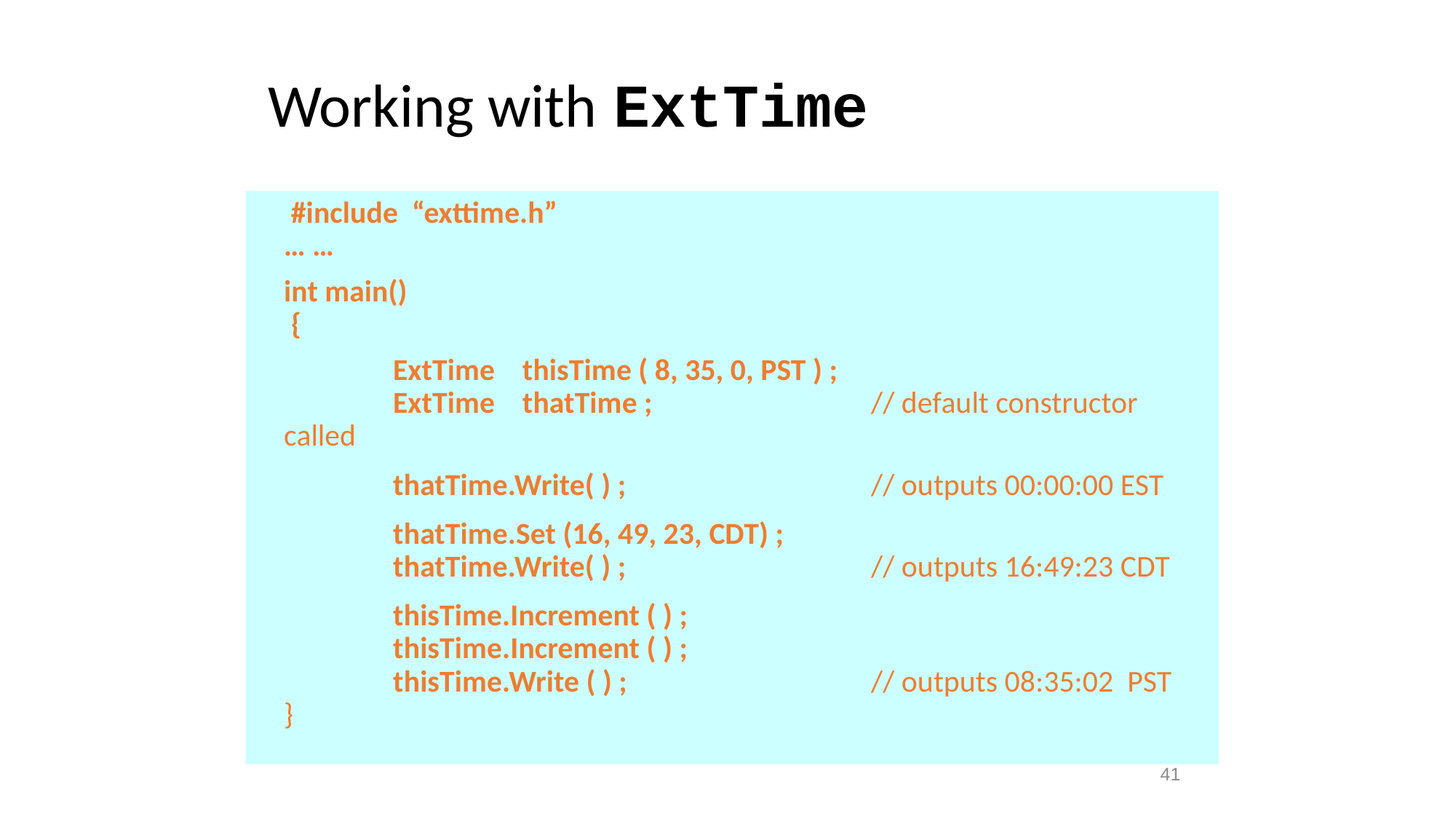

# Working with ExtTime
     #include  “exttime.h”
	… …

	int main()
     {

	 	ExtTime    thisTime ( 8, 35, 0, PST ) ;
	 	ExtTime    thatTime ; 	        	      // default constructor called

		thatTime.Write( ) ;		      // outputs 00:00:00 EST

		thatTime.Set (16, 49, 23, CDT) ;
		thatTime.Write( ) ;		      // outputs 16:49:23 CDT

		thisTime.Increment ( ) ;
		thisTime.Increment ( ) ;
		thisTime.Write ( ) ;		      // outputs 08:35:02  PST
	}
41